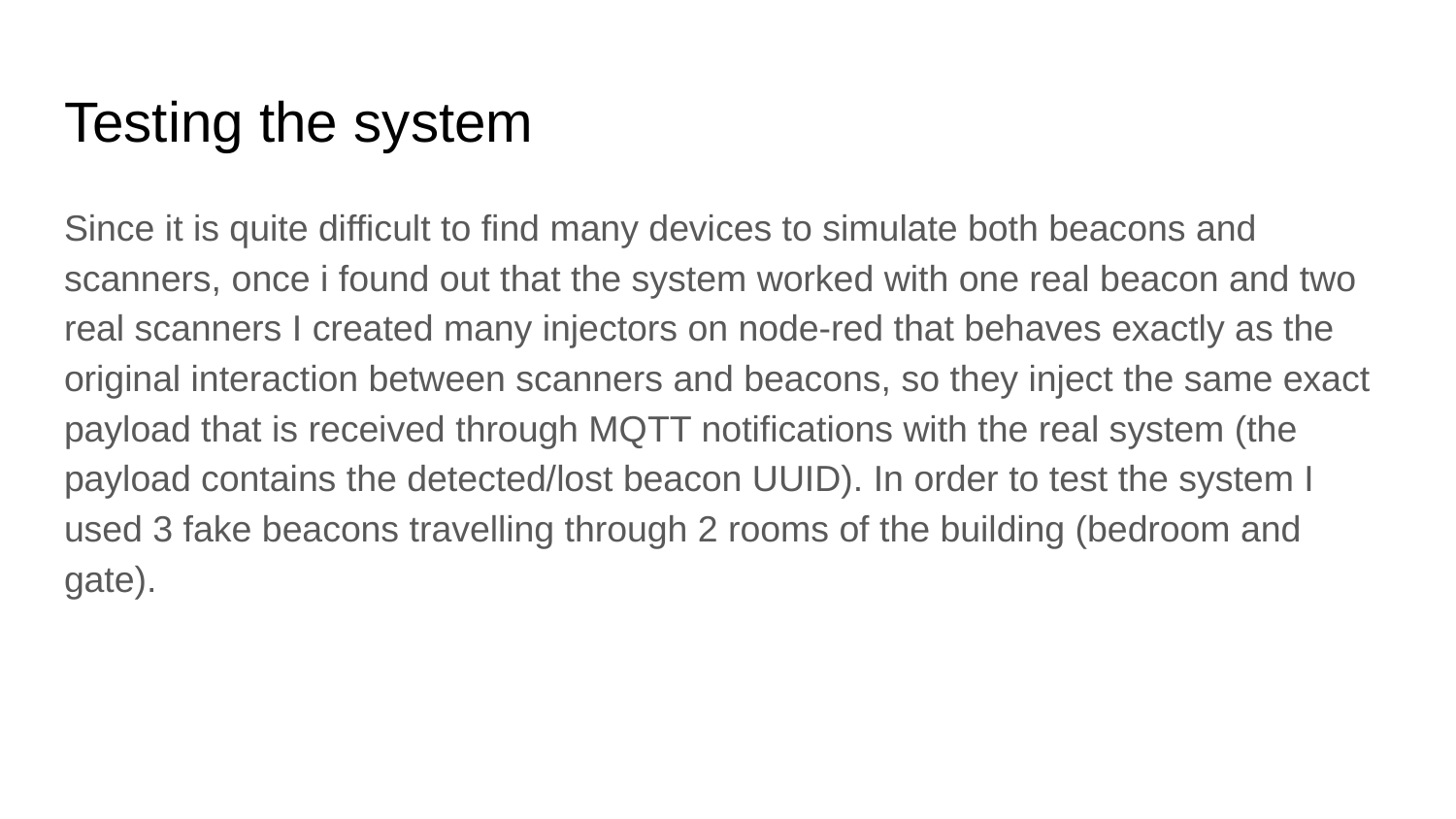

# Testing the system
Since it is quite difficult to find many devices to simulate both beacons and scanners, once i found out that the system worked with one real beacon and two real scanners I created many injectors on node-red that behaves exactly as the original interaction between scanners and beacons, so they inject the same exact payload that is received through MQTT notifications with the real system (the payload contains the detected/lost beacon UUID). In order to test the system I used 3 fake beacons travelling through 2 rooms of the building (bedroom and gate).